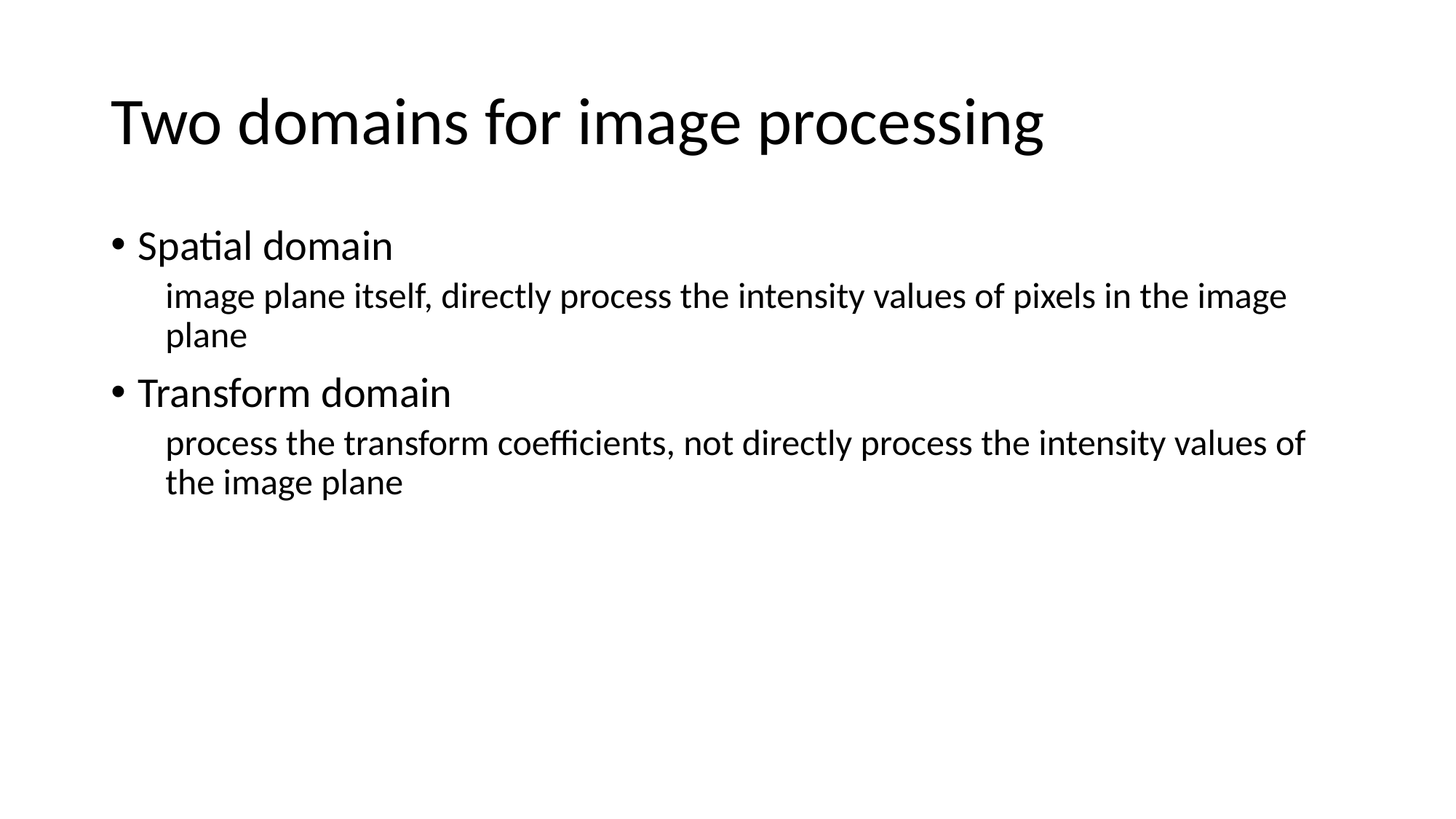

# Two domains for image processing
Spatial domain
image plane itself, directly process the intensity values of pixels in the image plane
Transform domain
process the transform coefficients, not directly process the intensity values of the image plane